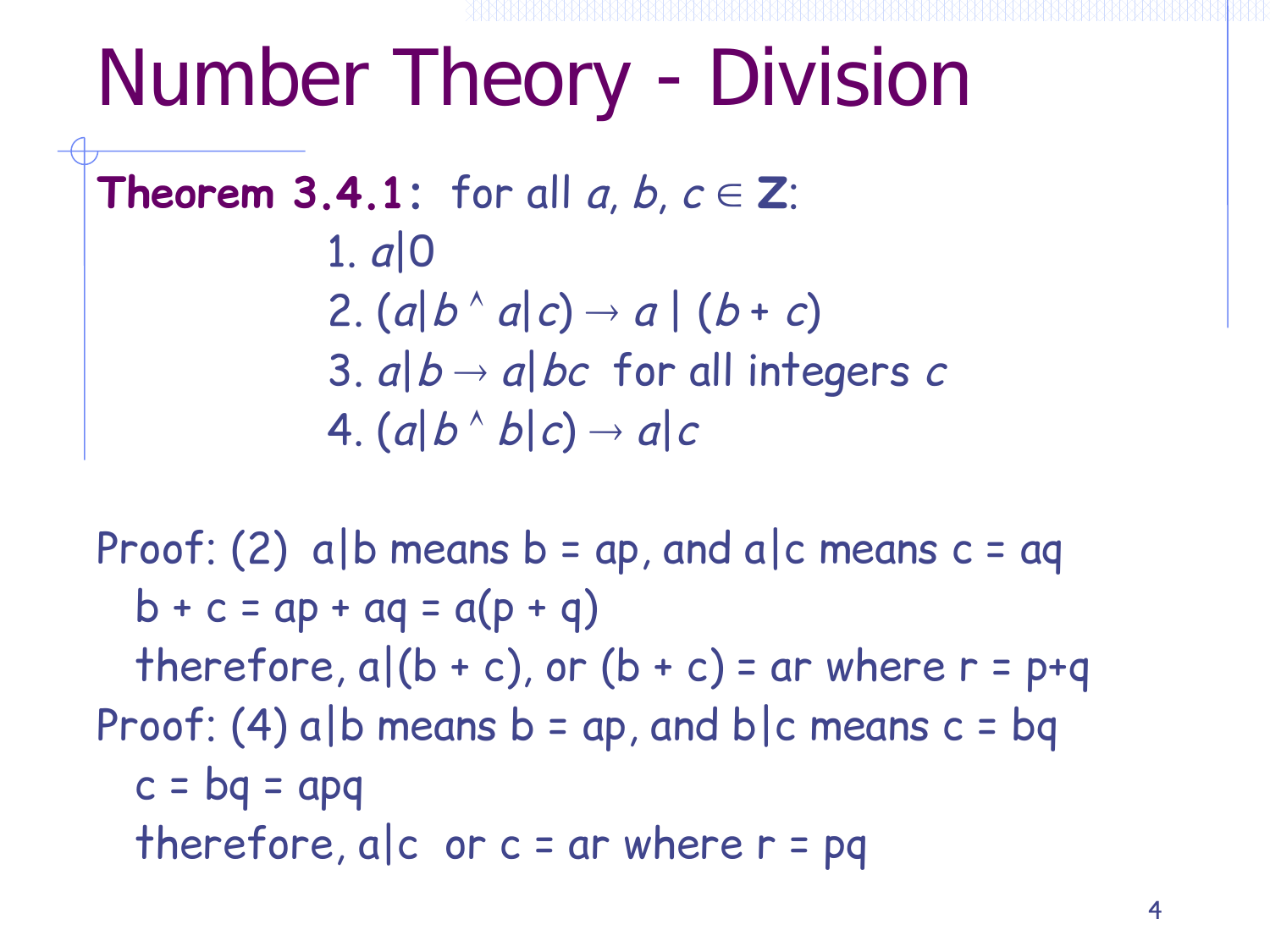

# Number Theory - Division
Theorem 3.4.1:  for all a, b, c ∈ Z:
		1. a|0
		2. (a|b ∧ a|c) → a | (b + c)
		3. a|b → a|bc  for all integers c
		4. (a|b ∧ b|c) → a|c

Proof: (2)  a|b means b = ap, and a|c means c = aq
   b + c = ap + aq = a(p + q)
   therefore, a|(b + c), or (b + c) = ar where r = p+q
Proof: (4) a|b means b = ap, and b|c means c = bq
   c = bq = apq
   therefore, a|c  or c = ar where r = pq

4